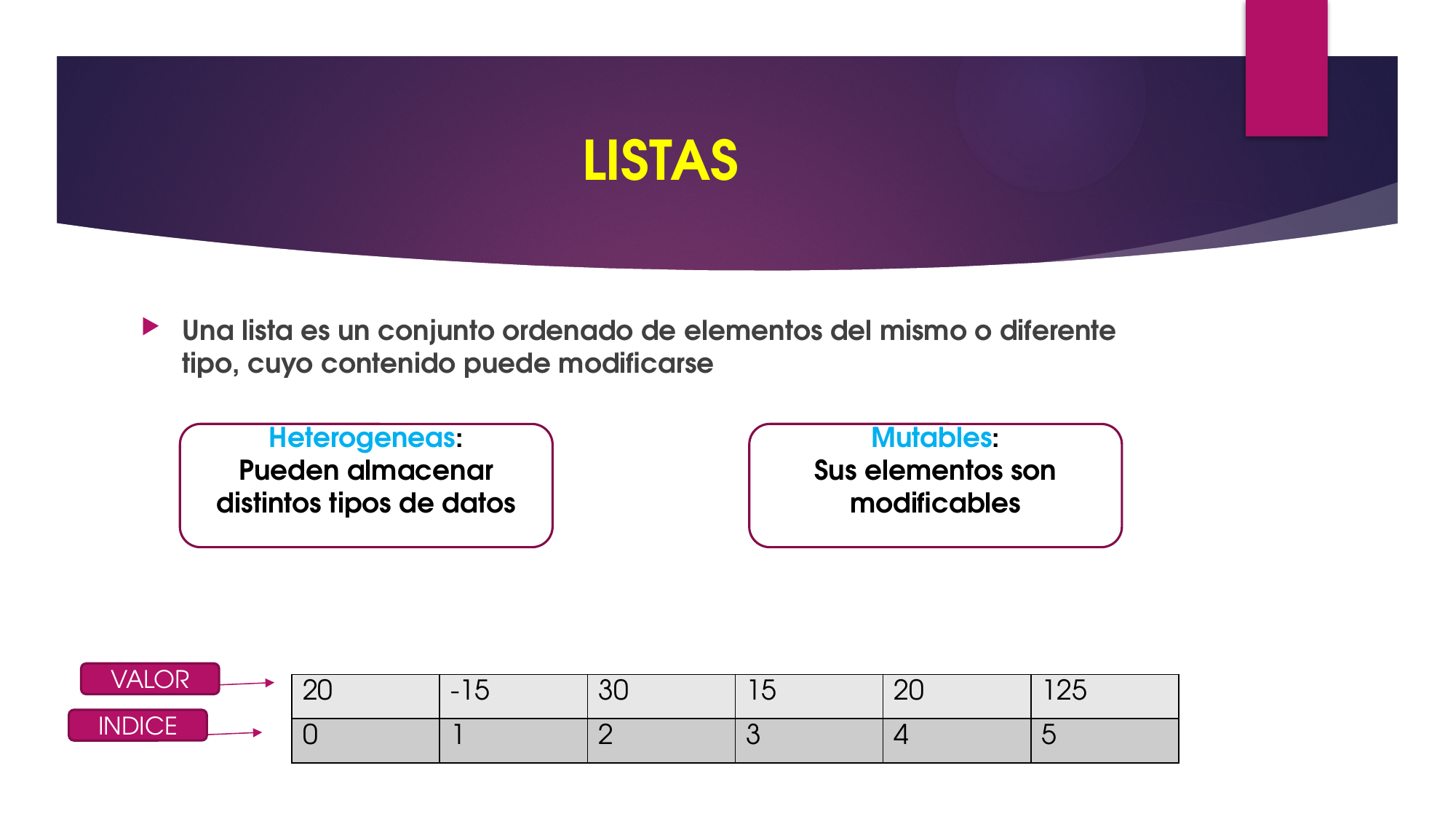

# LISTAS
Una lista es un conjunto ordenado de elementos del mismo o diferente tipo, cuyo contenido puede modificarse
Heterogeneas:
Pueden almacenar distintos tipos de datos

Mutables:
Sus elementos son modificables

VALOR
| 20 | -15 | 30 | 15 | 20 | 125 |
| --- | --- | --- | --- | --- | --- |
| 0 | 1 | 2 | 3 | 4 | 5 |
INDICE